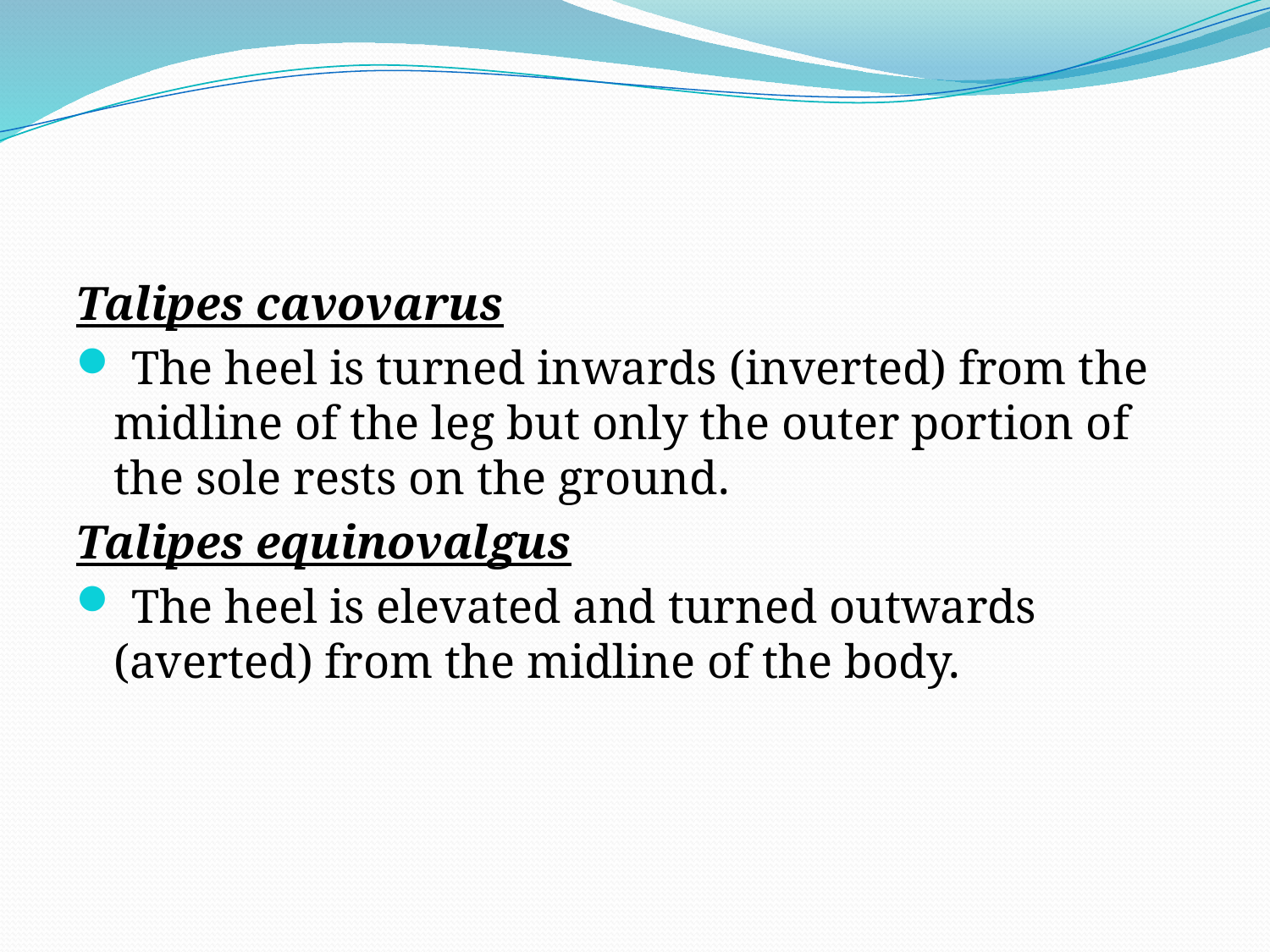

#
Talipes cavovarus
 The heel is turned inwards (inverted) from the midline of the leg but only the outer portion of the sole rests on the ground.
Talipes equinovalgus
 The heel is elevated and turned outwards (averted) from the midline of the body.